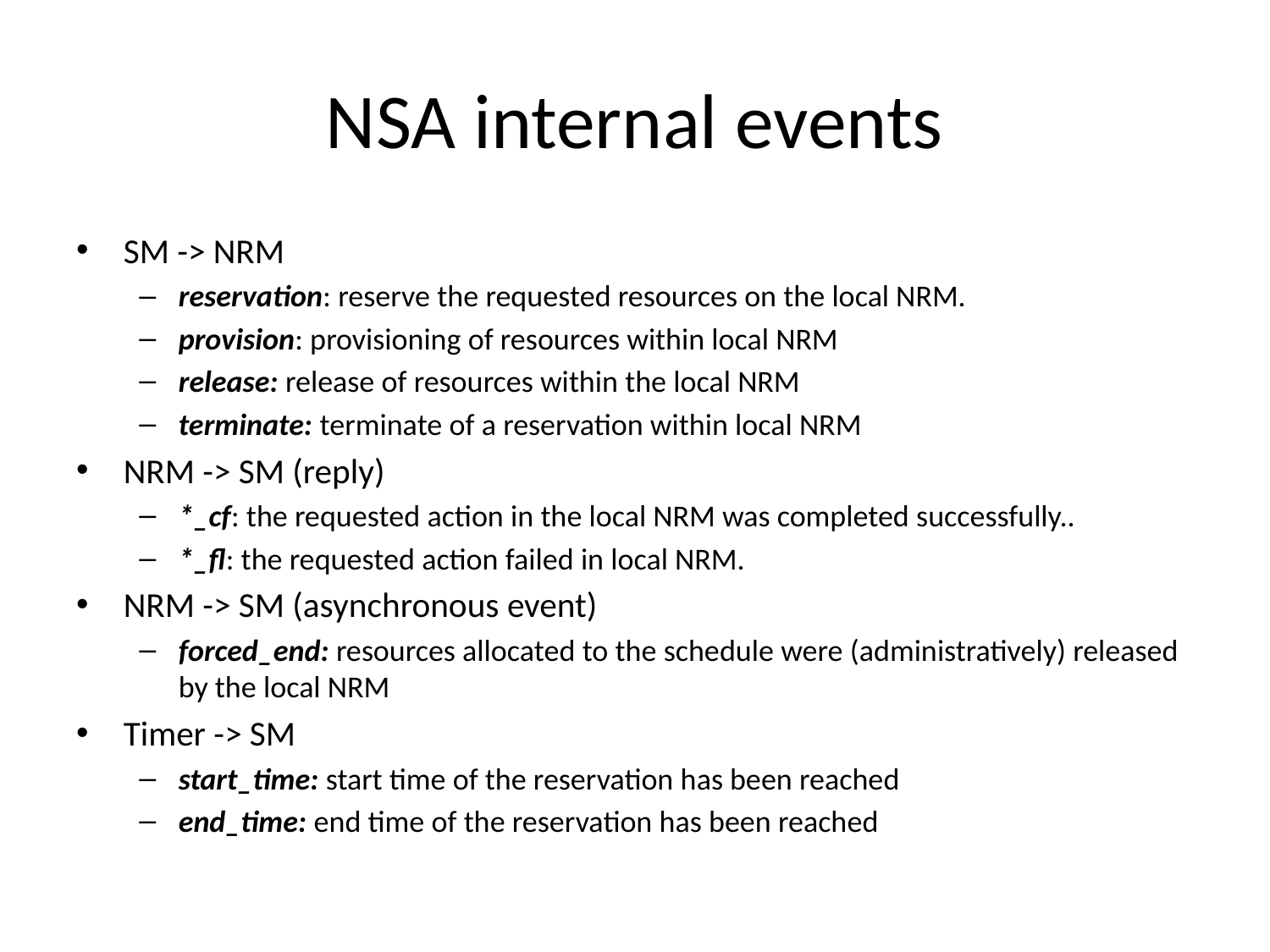

# NSA internal events
SM -> NRM
reservation: reserve the requested resources on the local NRM.
provision: provisioning of resources within local NRM
release: release of resources within the local NRM
terminate: terminate of a reservation within local NRM
NRM -> SM (reply)
*_cf: the requested action in the local NRM was completed successfully..
*_fl: the requested action failed in local NRM.
NRM -> SM (asynchronous event)
forced_end: resources allocated to the schedule were (administratively) released by the local NRM
Timer -> SM
start_time: start time of the reservation has been reached
end_time: end time of the reservation has been reached